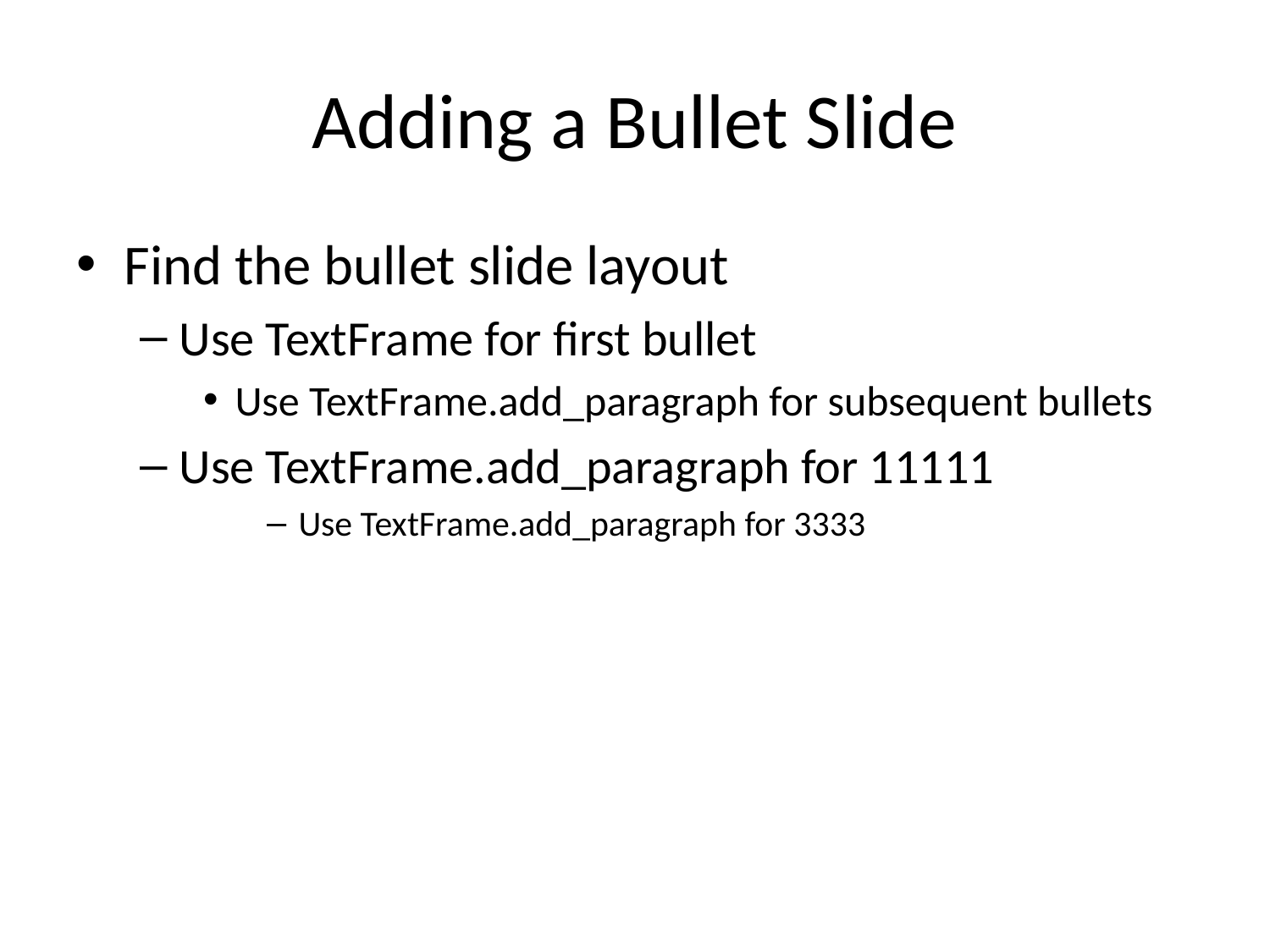

# Adding a Bullet Slide
Find the bullet slide layout
Use TextFrame for first bullet
Use TextFrame.add_paragraph for subsequent bullets
Use TextFrame.add_paragraph for 11111
Use TextFrame.add_paragraph for 3333